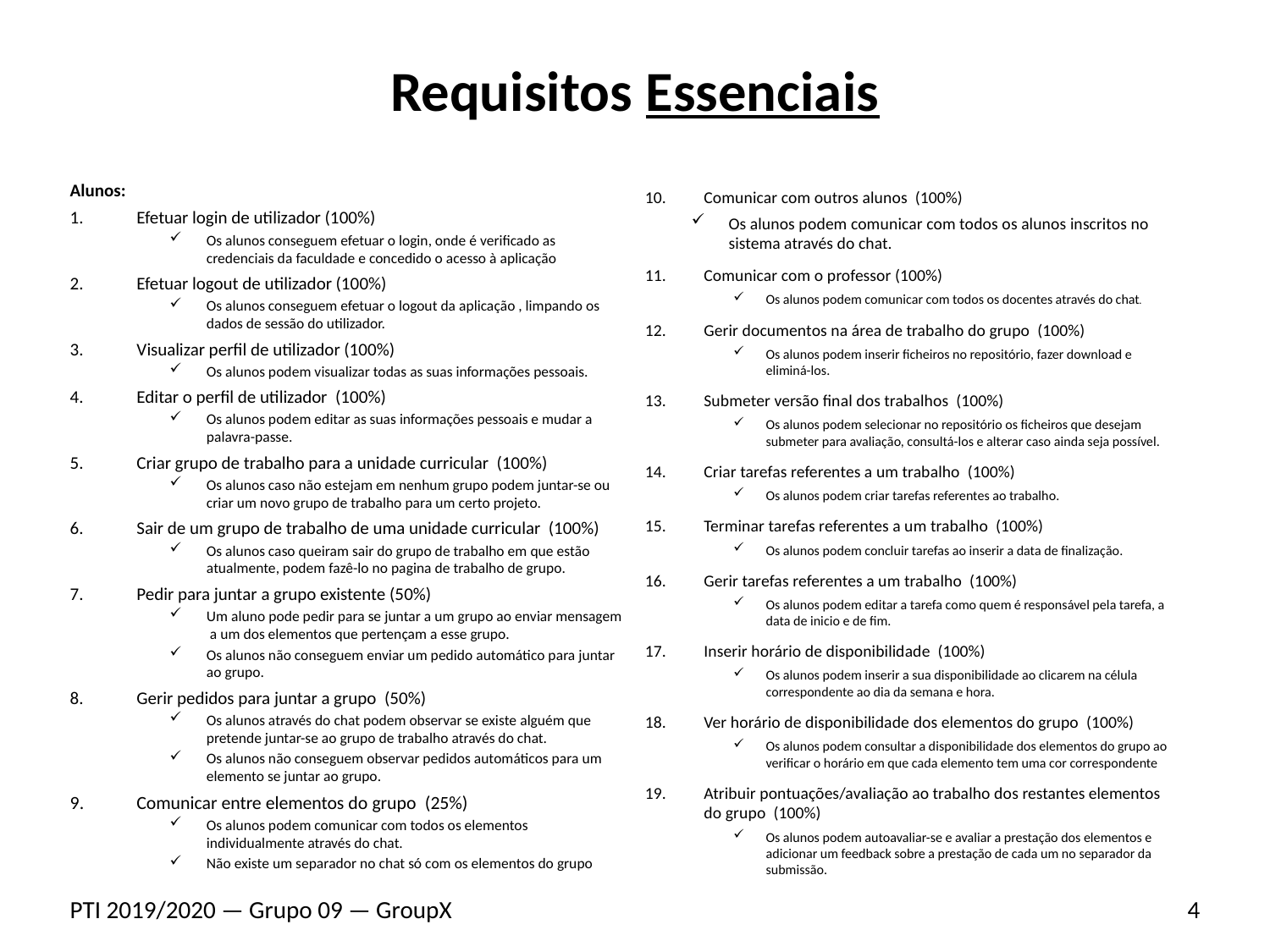

# Requisitos Essenciais
Alunos:
Efetuar login de utilizador (100%)
Os alunos conseguem efetuar o login, onde é verificado as credenciais da faculdade e concedido o acesso à aplicação
Efetuar logout de utilizador (100%)
Os alunos conseguem efetuar o logout da aplicação , limpando os dados de sessão do utilizador.
Visualizar perfil de utilizador (100%)
Os alunos podem visualizar todas as suas informações pessoais.
Editar o perfil de utilizador  (100%)
Os alunos podem editar as suas informações pessoais e mudar a palavra-passe.
Criar grupo de trabalho para a unidade curricular  (100%)
Os alunos caso não estejam em nenhum grupo podem juntar-se ou criar um novo grupo de trabalho para um certo projeto.
Sair de um grupo de trabalho de uma unidade curricular  (100%)
Os alunos caso queiram sair do grupo de trabalho em que estão atualmente, podem fazê-lo no pagina de trabalho de grupo.
Pedir para juntar a grupo existente (50%)
Um aluno pode pedir para se juntar a um grupo ao enviar mensagem  a um dos elementos que pertençam a esse grupo.
Os alunos não conseguem enviar um pedido automático para juntar ao grupo.
Gerir pedidos para juntar a grupo  (50%)
Os alunos através do chat podem observar se existe alguém que pretende juntar-se ao grupo de trabalho através do chat.
Os alunos não conseguem observar pedidos automáticos para um elemento se juntar ao grupo.
Comunicar entre elementos do grupo  (25%)
Os alunos podem comunicar com todos os elementos individualmente através do chat.
Não existe um separador no chat só com os elementos do grupo
Comunicar com outros alunos  (100%)
Os alunos podem comunicar com todos os alunos inscritos no sistema através do chat.
Comunicar com o professor (100%)
Os alunos podem comunicar com todos os docentes através do chat.
Gerir documentos na área de trabalho do grupo  (100%)
Os alunos podem inserir ficheiros no repositório, fazer download e eliminá-los.
Submeter versão final dos trabalhos  (100%)
Os alunos podem selecionar no repositório os ficheiros que desejam submeter para avaliação, consultá-los e alterar caso ainda seja possível.
Criar tarefas referentes a um trabalho  (100%)
Os alunos podem criar tarefas referentes ao trabalho.
Terminar tarefas referentes a um trabalho  (100%)
Os alunos podem concluir tarefas ao inserir a data de finalização.
Gerir tarefas referentes a um trabalho  (100%)
Os alunos podem editar a tarefa como quem é responsável pela tarefa, a data de inicio e de fim.
Inserir horário de disponibilidade  (100%)
Os alunos podem inserir a sua disponibilidade ao clicarem na célula correspondente ao dia da semana e hora.
Ver horário de disponibilidade dos elementos do grupo  (100%)
Os alunos podem consultar a disponibilidade dos elementos do grupo ao verificar o horário em que cada elemento tem uma cor correspondente
Atribuir pontuações/avaliação ao trabalho dos restantes elementos do grupo  (100%)
Os alunos podem autoavaliar-se e avaliar a prestação dos elementos e adicionar um feedback sobre a prestação de cada um no separador da submissão.
PTI 2019/2020 — Grupo 09 — GroupX
4